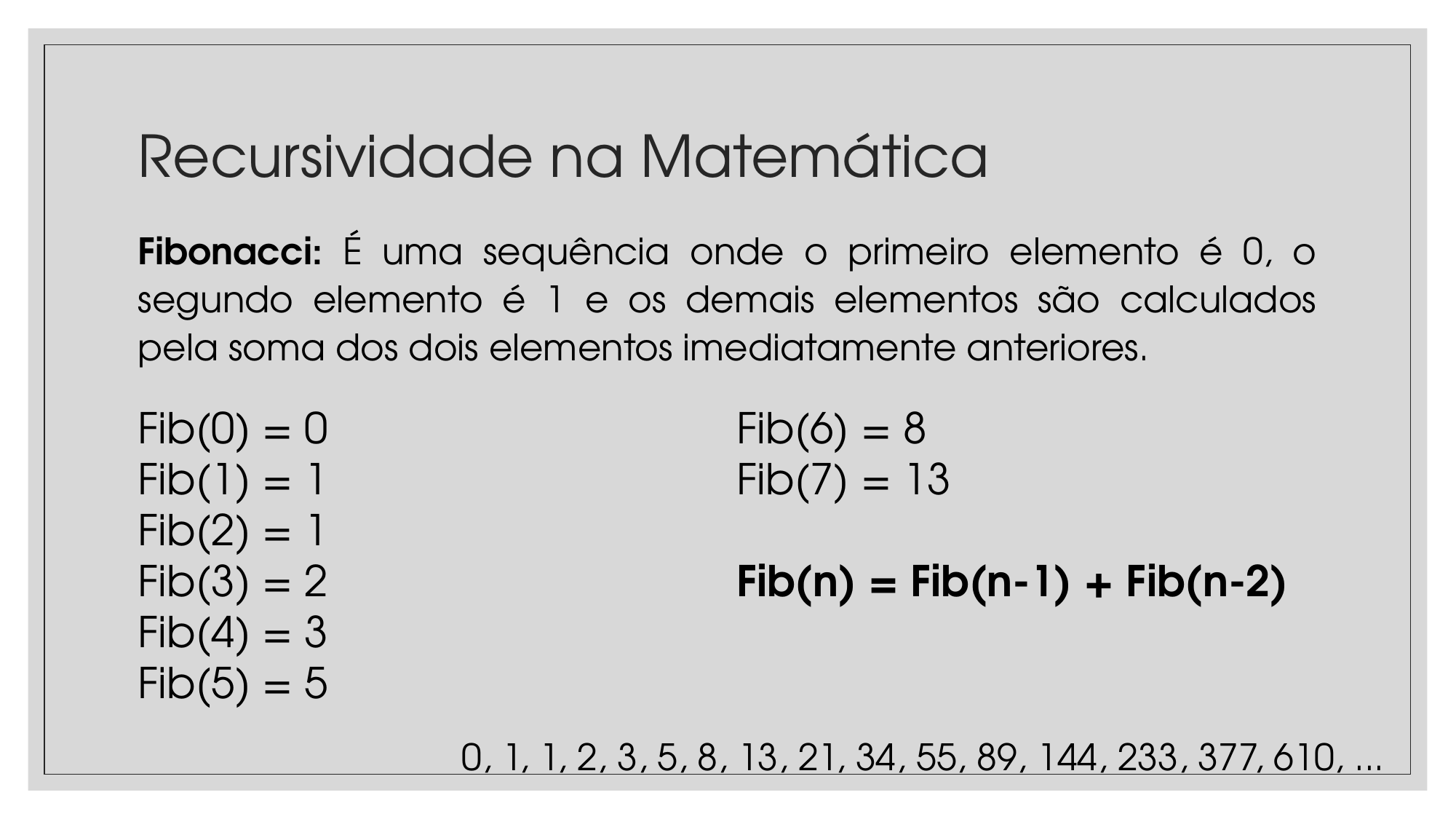

# Recursividade na Matemática
Fibonacci: É uma sequência onde o primeiro elemento é 0, o segundo elemento é 1 e os demais elementos são calculados pela soma dos dois elementos imediatamente anteriores.

Fib(0) = 0
Fib(1) = 1
Fib(2) = 1
Fib(3) = 2
Fib(4) = 3
Fib(5) = 5
Fib(6) = 8
Fib(7) = 13

Fib(n) = Fib(n-1) + Fib(n-2)

0, 1, 1, 2, 3, 5, 8, 13, 21, 34, 55, 89, 144, 233, 377, 610, ...